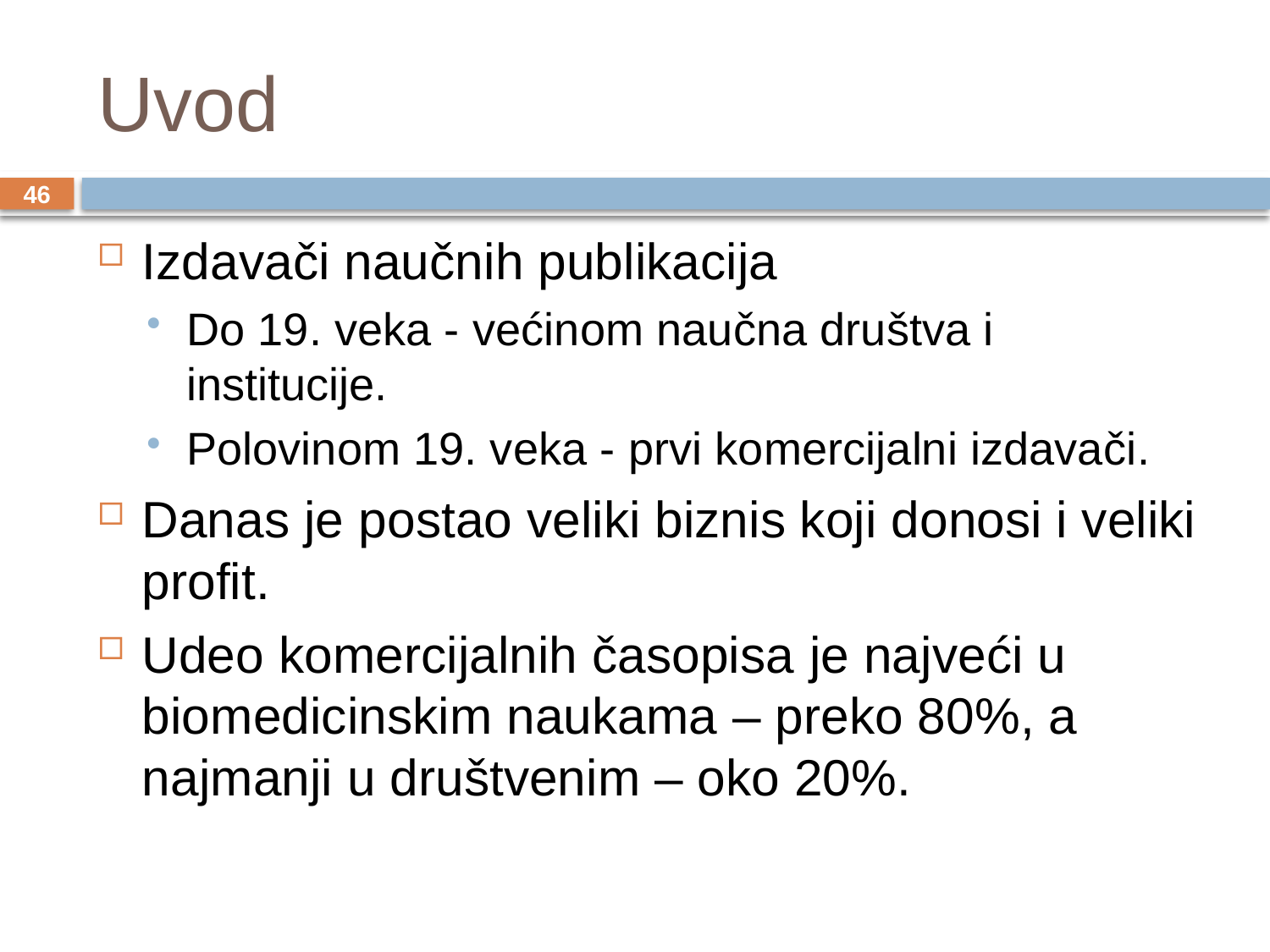

# Uvod
46
Izdavači naučnih publikacija
Do 19. veka - većinom naučna društva i institucije.
Polovinom 19. veka - prvi komercijalni izdavači.
Danas je postao veliki biznis koji donosi i veliki profit.
Udeo komercijalnih časopisa je najveći u biomedicinskim naukama – preko 80%, a najmanji u društvenim – oko 20%.